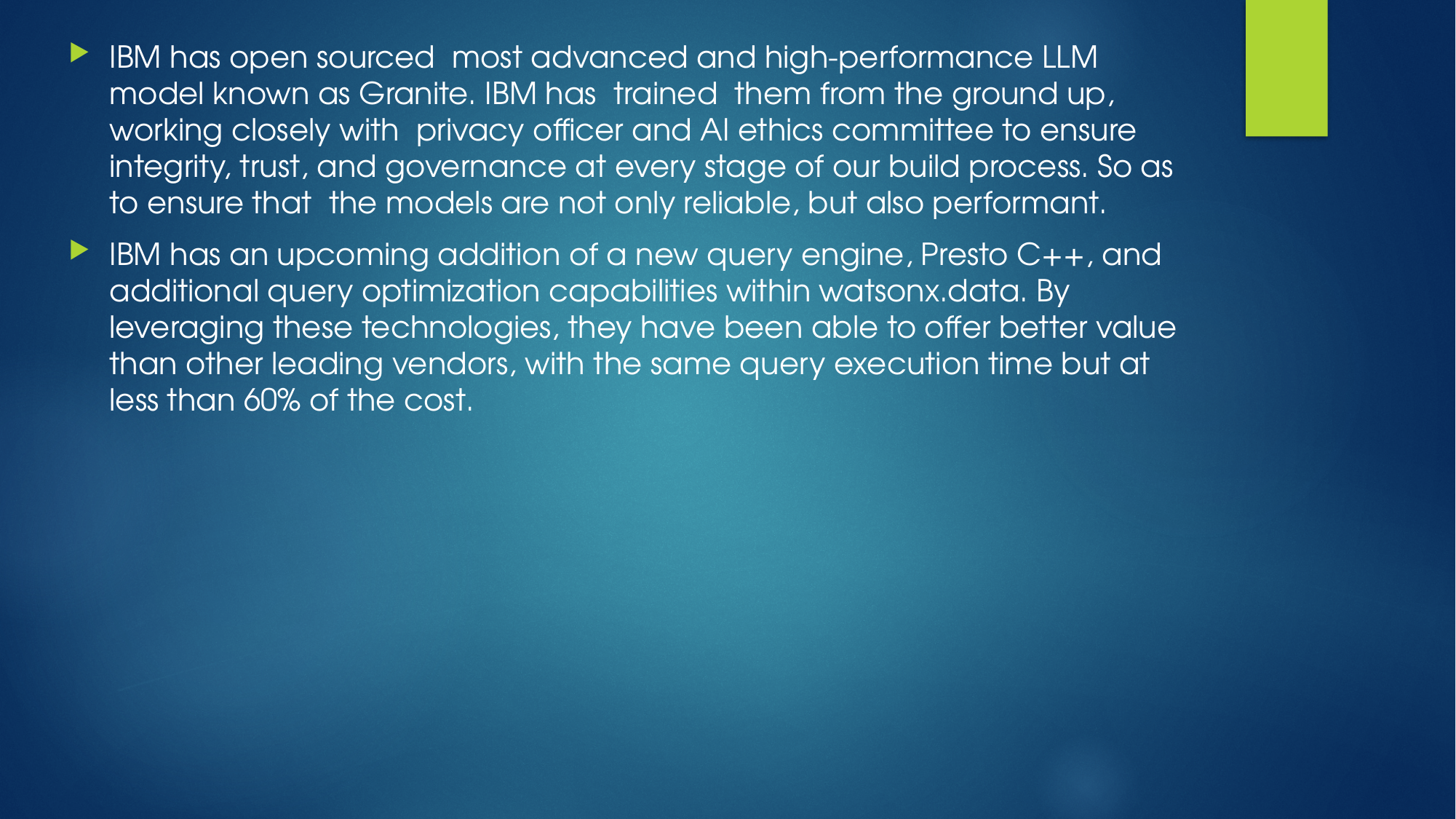

IBM has open sourced  most advanced and high-performance LLM model known as Granite. IBM has  trained  them from the ground up, working closely with  privacy officer and AI ethics committee to ensure integrity, trust, and governance at every stage of our build process. So as  to ensure that  the models are not only reliable, but also performant.
IBM has an upcoming addition of a new query engine, Presto C++, and additional query optimization capabilities within watsonx.data. By leveraging these technologies, they have been able to offer better value than other leading vendors, with the same query execution time but at less than 60% of the cost.